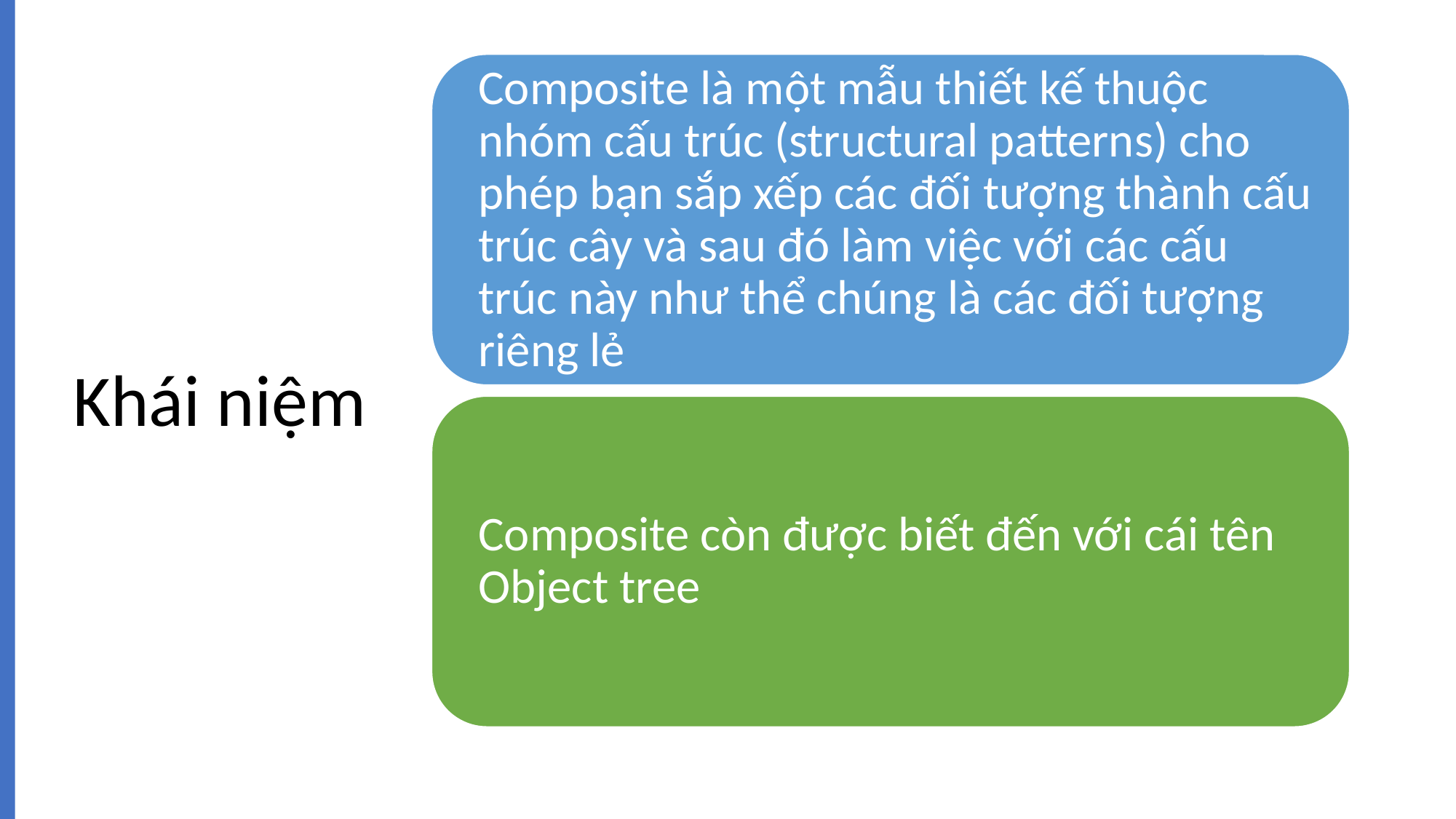

Composite là một mẫu thiết kế thuộc nhóm cấu trúc (structural patterns) cho phép bạn sắp xếp các đối tượng thành cấu trúc cây và sau đó làm việc với các cấu trúc này như thể chúng là các đối tượng riêng lẻ
Composite còn được biết đến với cái tên Object tree
# Khái niệm